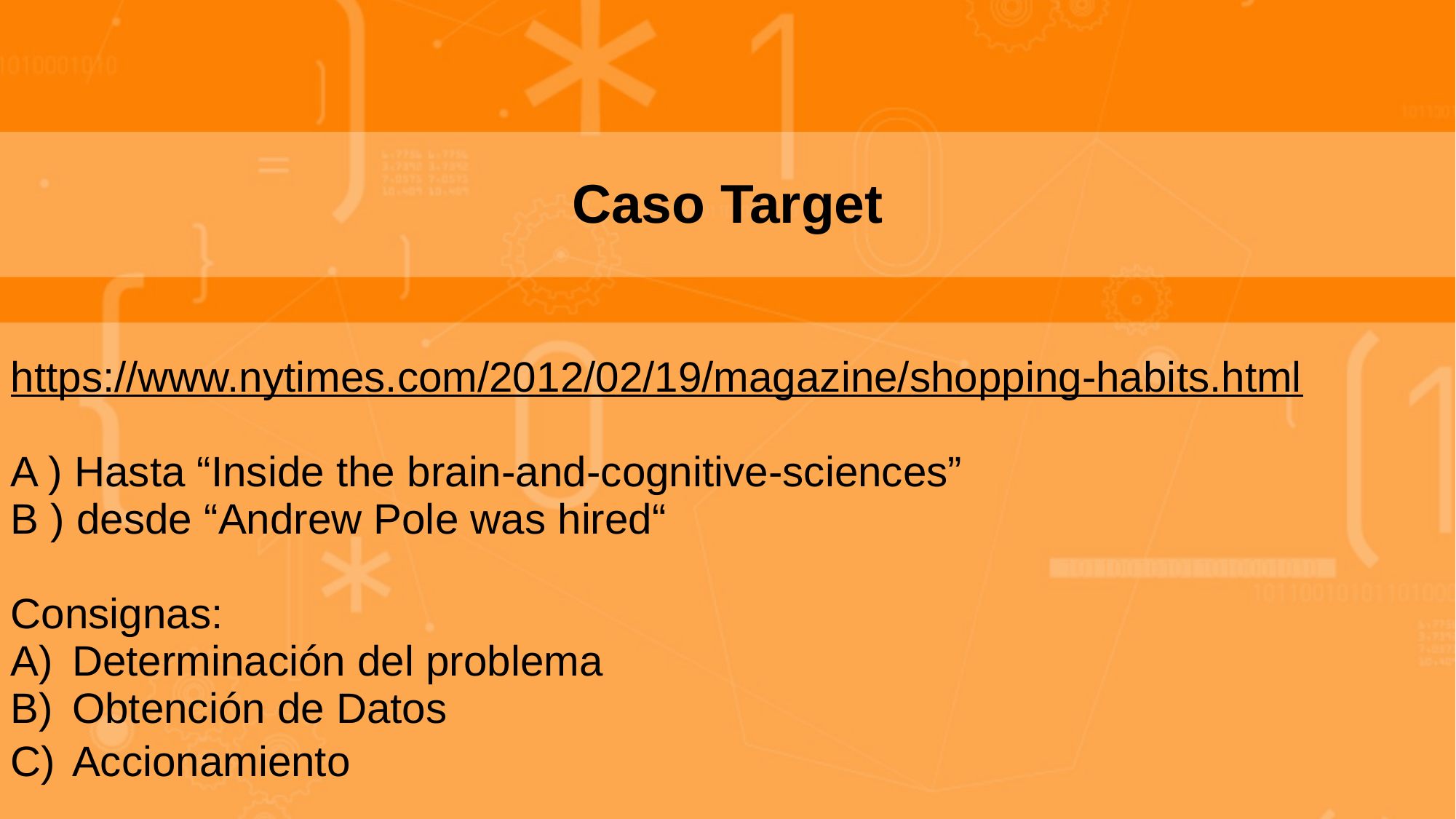

Caso Target
https://www.nytimes.com/2012/02/19/magazine/shopping-habits.html

A ) Hasta “Inside the brain-and-cognitive-sciences”
B ) desde “Andrew Pole was hired“

Consignas:
Determinación del problema
Obtención de Datos
Accionamiento